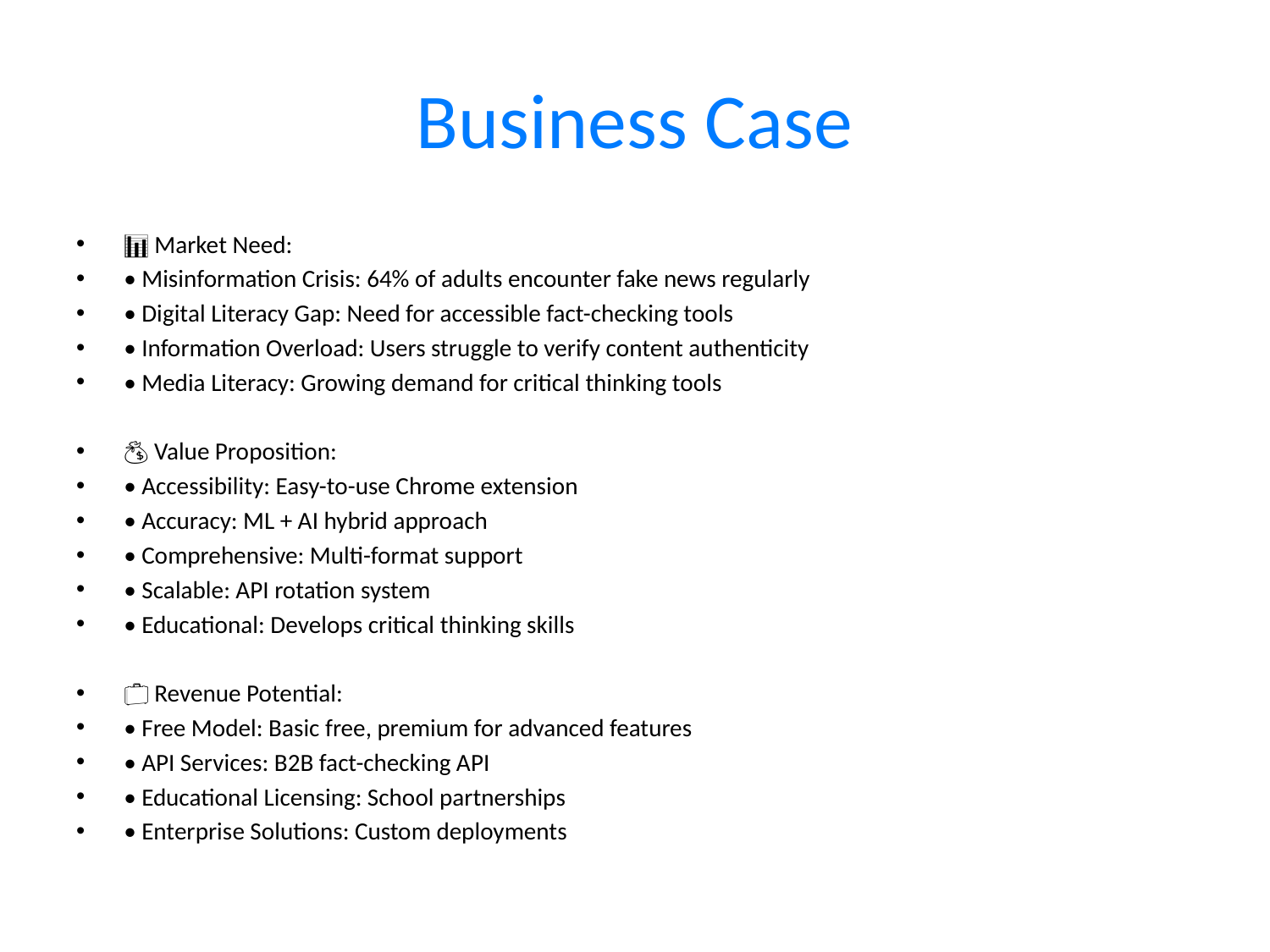

# Business Case
📊 Market Need:
• Misinformation Crisis: 64% of adults encounter fake news regularly
• Digital Literacy Gap: Need for accessible fact-checking tools
• Information Overload: Users struggle to verify content authenticity
• Media Literacy: Growing demand for critical thinking tools

💰 Value Proposition:
• Accessibility: Easy-to-use Chrome extension
• Accuracy: ML + AI hybrid approach
• Comprehensive: Multi-format support
• Scalable: API rotation system
• Educational: Develops critical thinking skills

💼 Revenue Potential:
• Free Model: Basic free, premium for advanced features
• API Services: B2B fact-checking API
• Educational Licensing: School partnerships
• Enterprise Solutions: Custom deployments